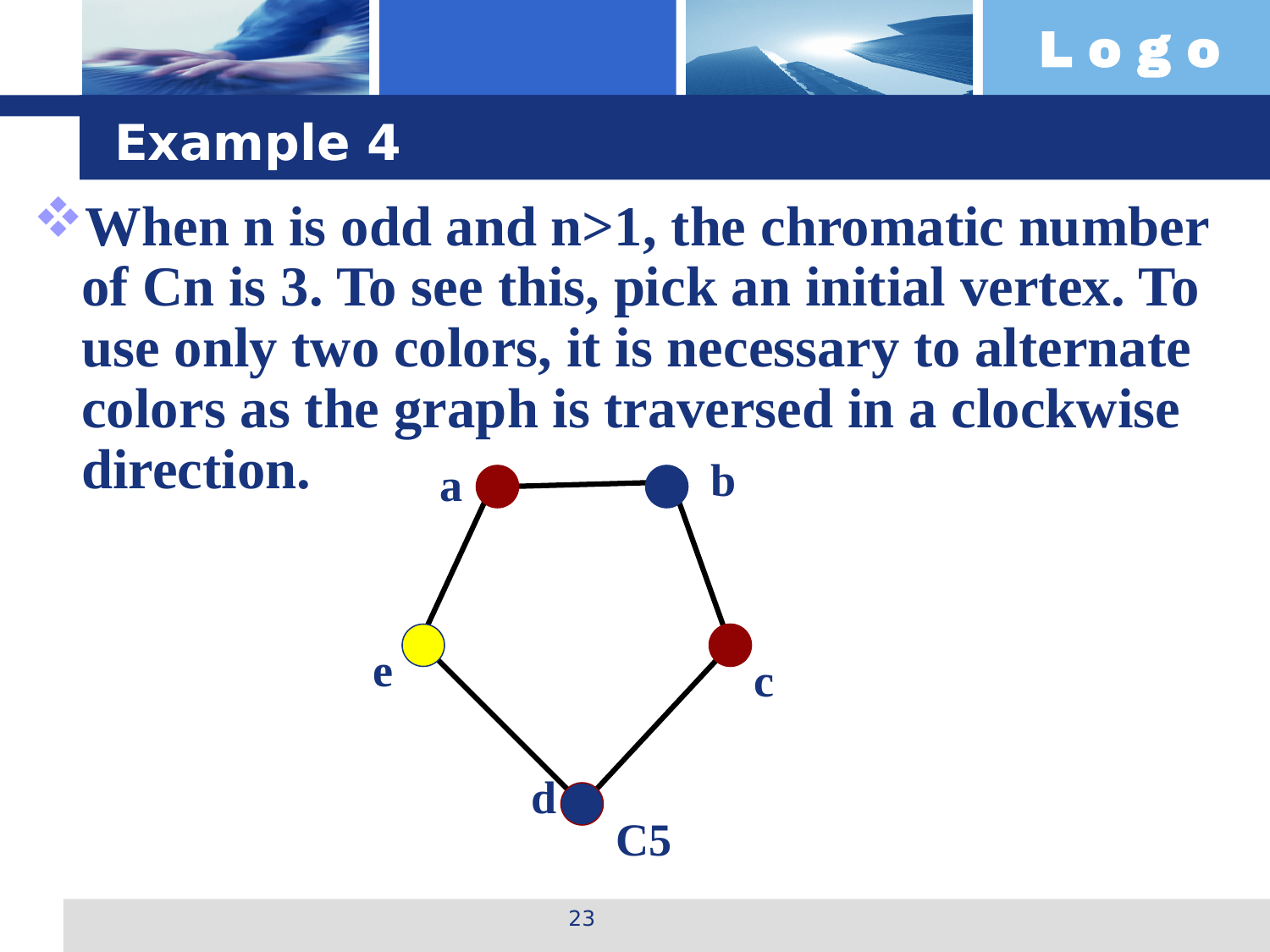

# Example 4
When n is odd and n>1, the chromatic number of Cn is 3. To see this, pick an initial vertex. To use only two colors, it is necessary to alternate colors as the graph is traversed in a clockwise direction.
b
a

e

c

d

C5
23